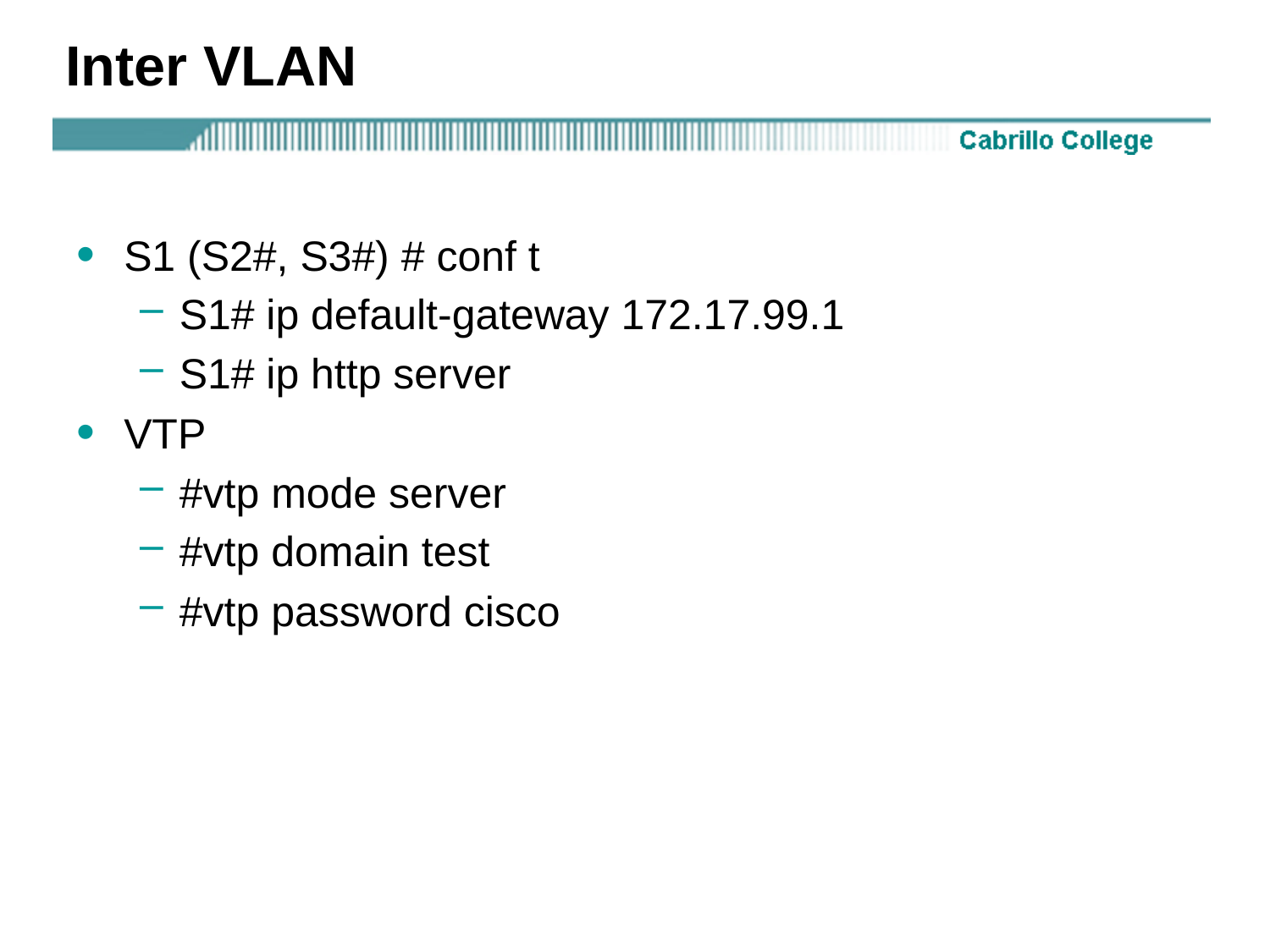

# Inter VLAN
S1 (S2#, S3#) # conf t
S1# ip default-gateway 172.17.99.1
S1# ip http server
VTP
#vtp mode server
#vtp domain test
#vtp password cisco